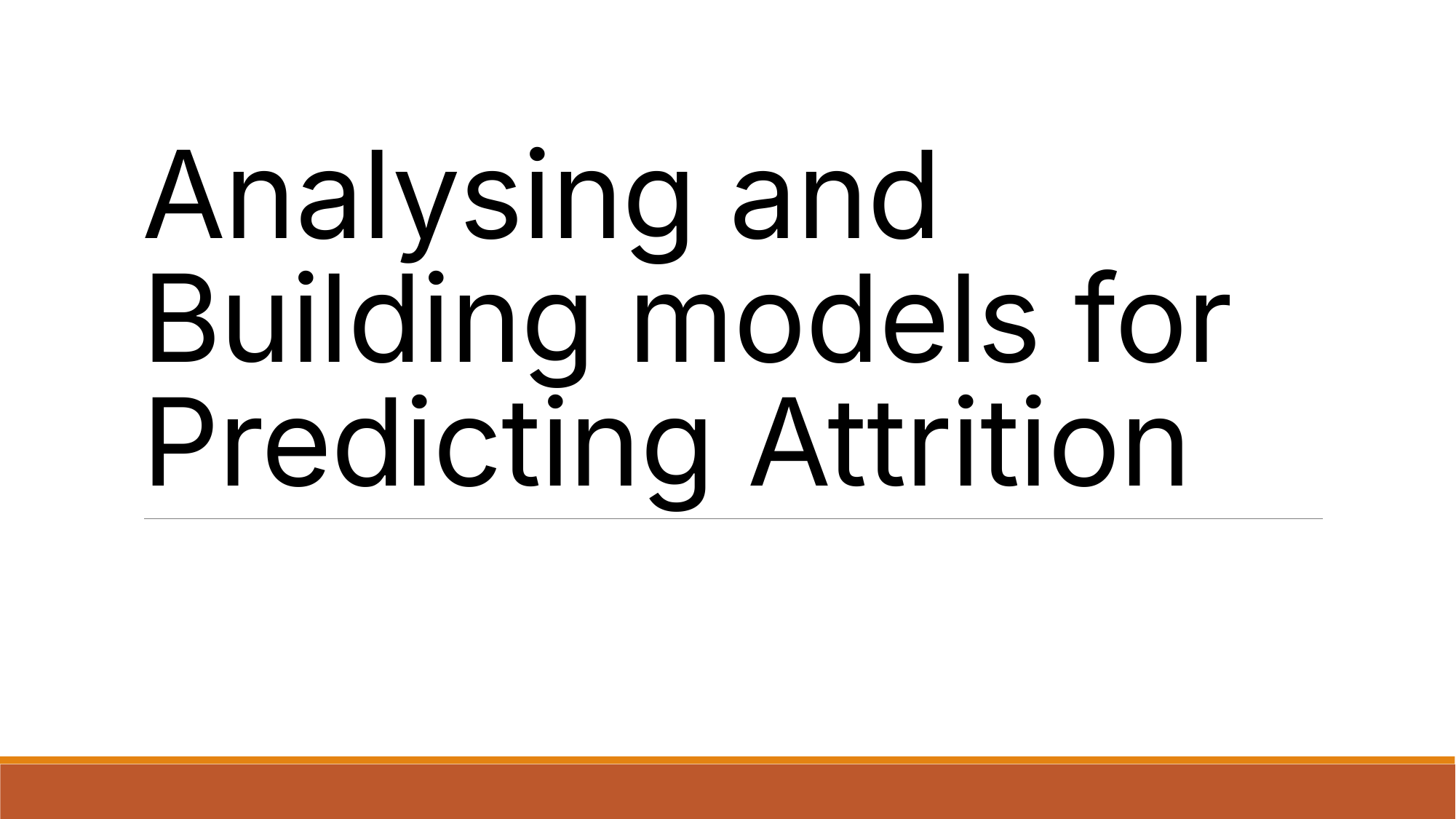

# Analysing and Building models for Predicting Attrition